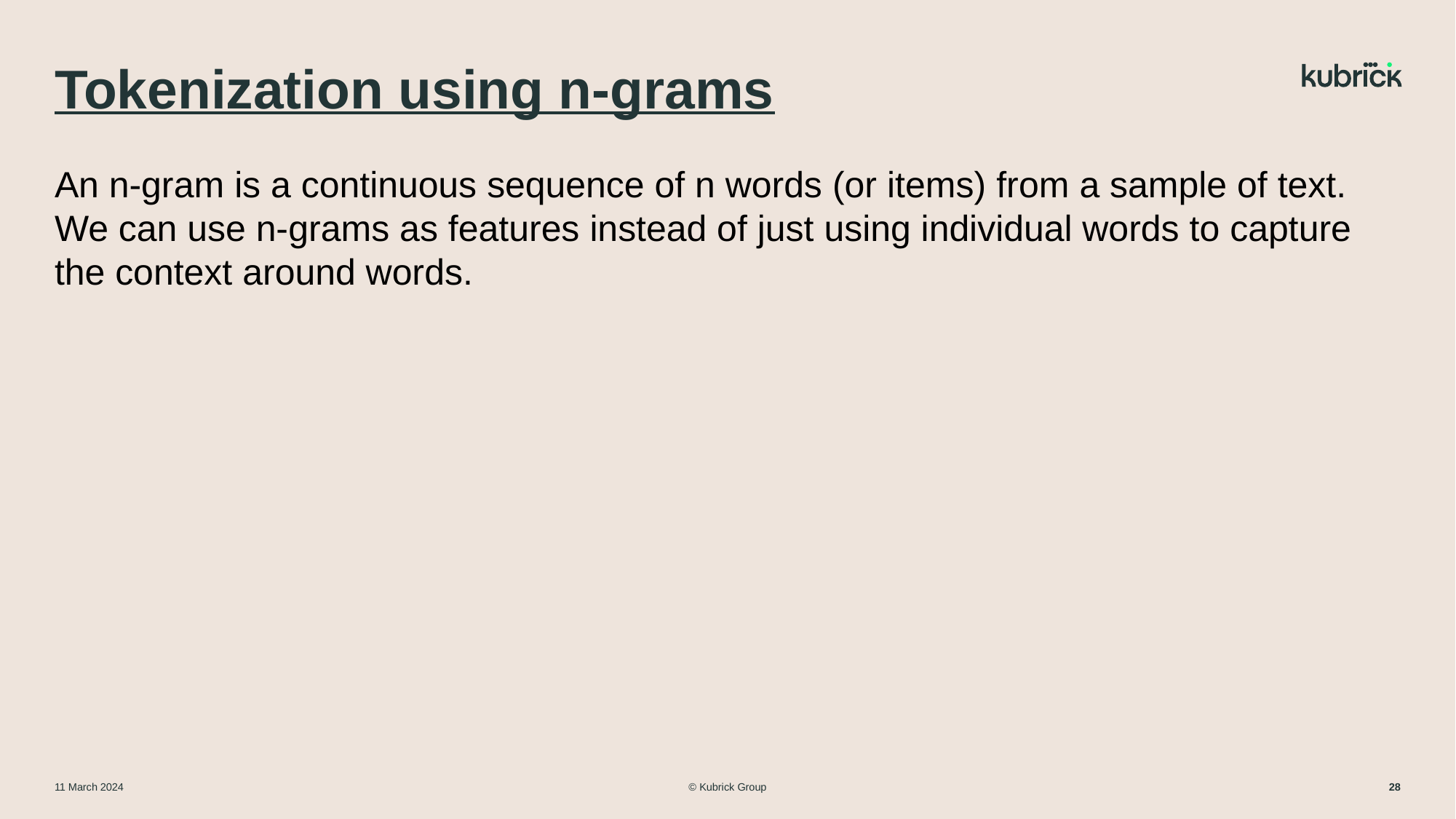

# Tokenization using n-grams
An n-gram is a continuous sequence of n words (or items) from a sample of text. We can use n-grams as features instead of just using individual words to capture the context around words.

© Kubrick Group
11 March 2024
28